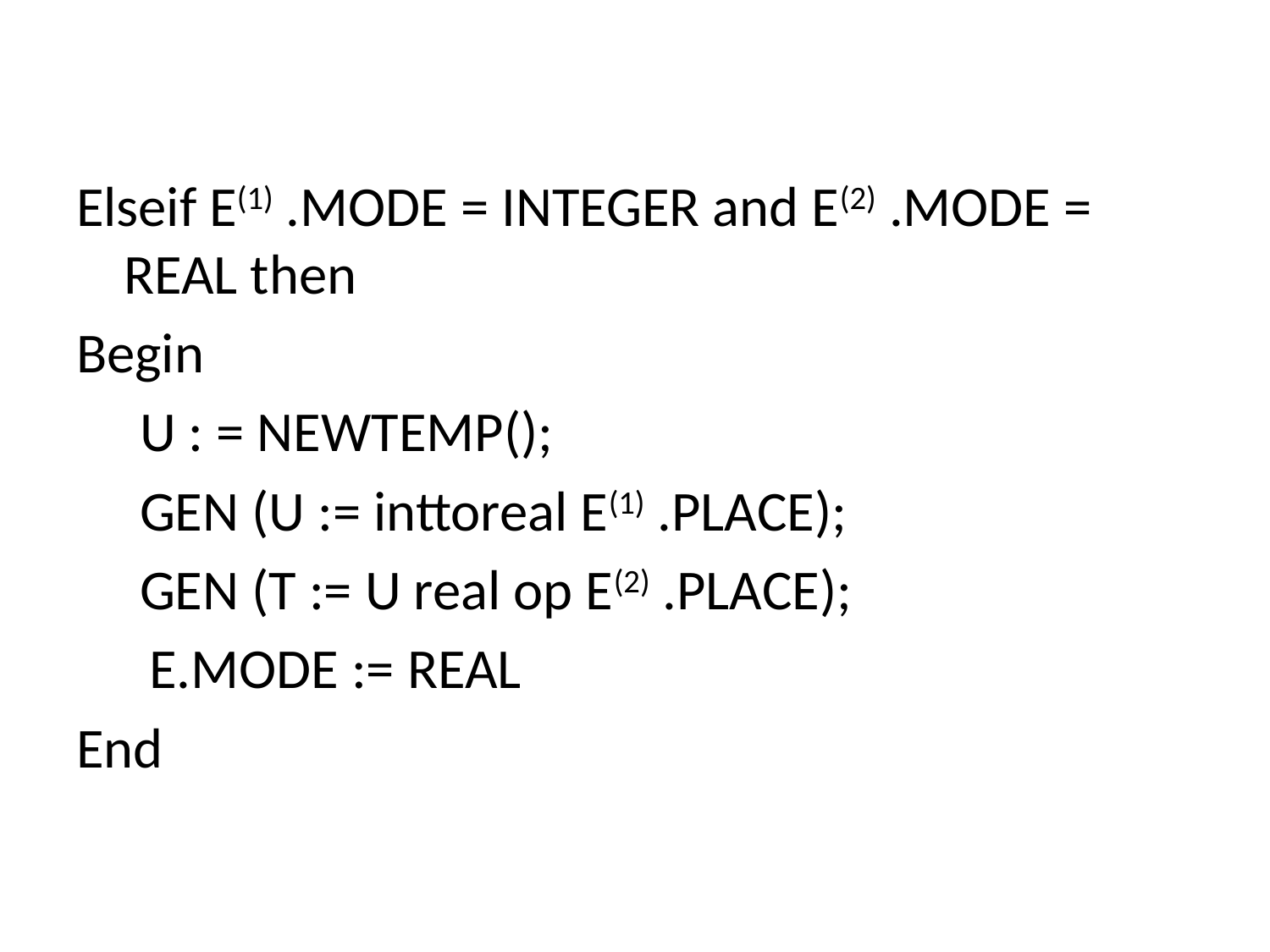

Elseif E(1) .MODE = INTEGER and E(2) .MODE = REAL then
Begin
     U : = NEWTEMP();
     GEN (U := inttoreal E(1) .PLACE);
     GEN (T := U real op E(2) .PLACE);
	  E.MODE := REAL
End